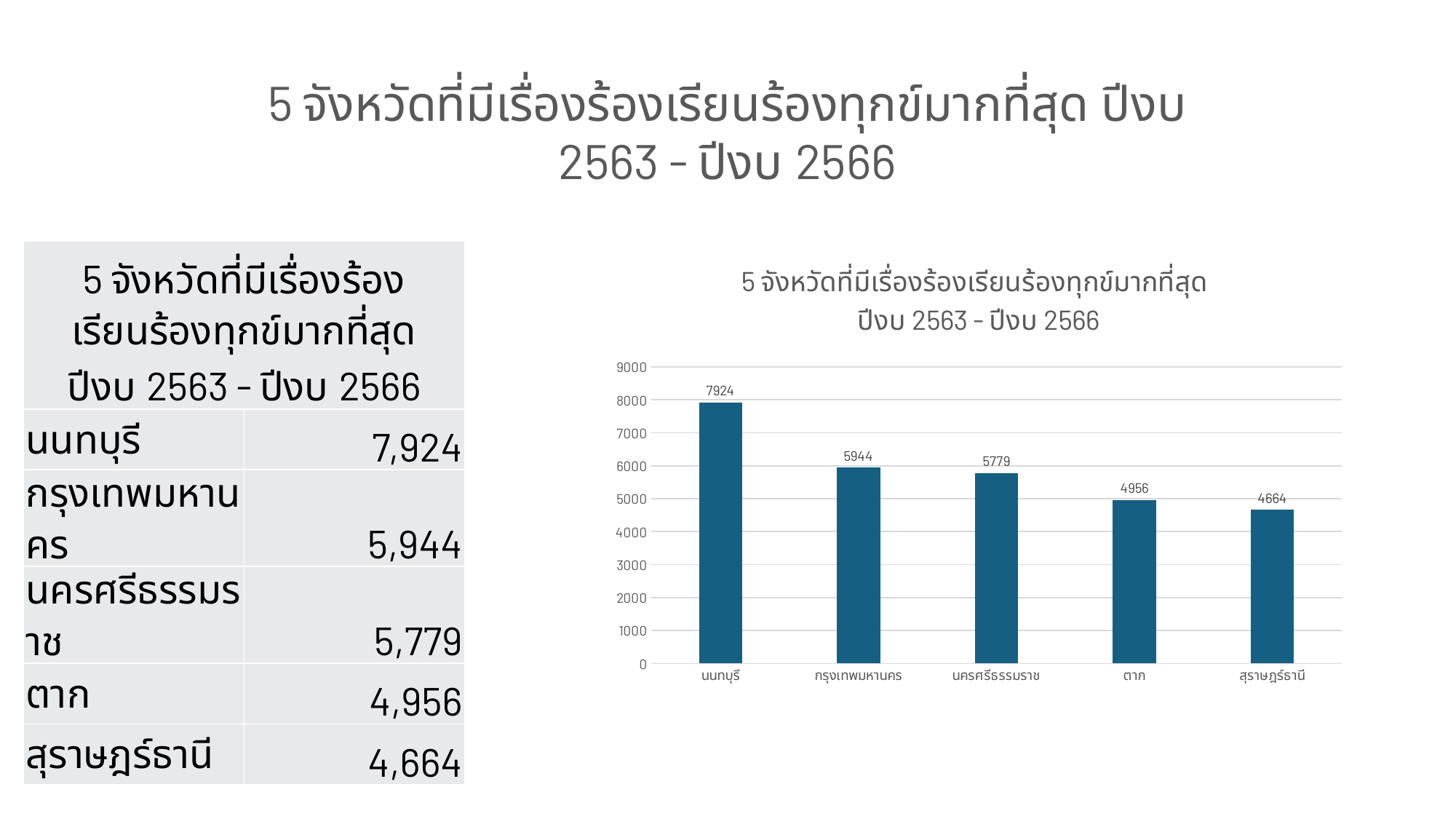

5 จังหวัดที่มีเรื่องร้องเรียนร้องทุกข์มากที่สุด ปีงบ 2563 - ปีงบ 2566

### Chart: 5 จังหวัดที่มีเรื่องร้องเรียนร้องทุกข์มากที่สุด
ปีงบ 2563 - ปีงบ 2566

| Category |  |
|---|---|
| นนทบุรี | 7924.0 |
| กรุงเทพมหานคร | 5944.0 |
| นครศรีธรรมราช | 5779.0 |
| ตาก | 4956.0 |
| สุราษฎร์ธานี | 4664.0 |
| 5 จังหวัดที่มีเรื่องร้องเรียนร้องทุกข์มากที่สุด ปีงบ 2563 - ปีงบ 2566 |  |
| --- | --- |
| นนทบุรี | 7,924 |
| กรุงเทพมหานคร | 5,944 |
| นครศรีธรรมราช | 5,779 |
| ตาก | 4,956 |
| สุราษฎร์ธานี | 4,664 |